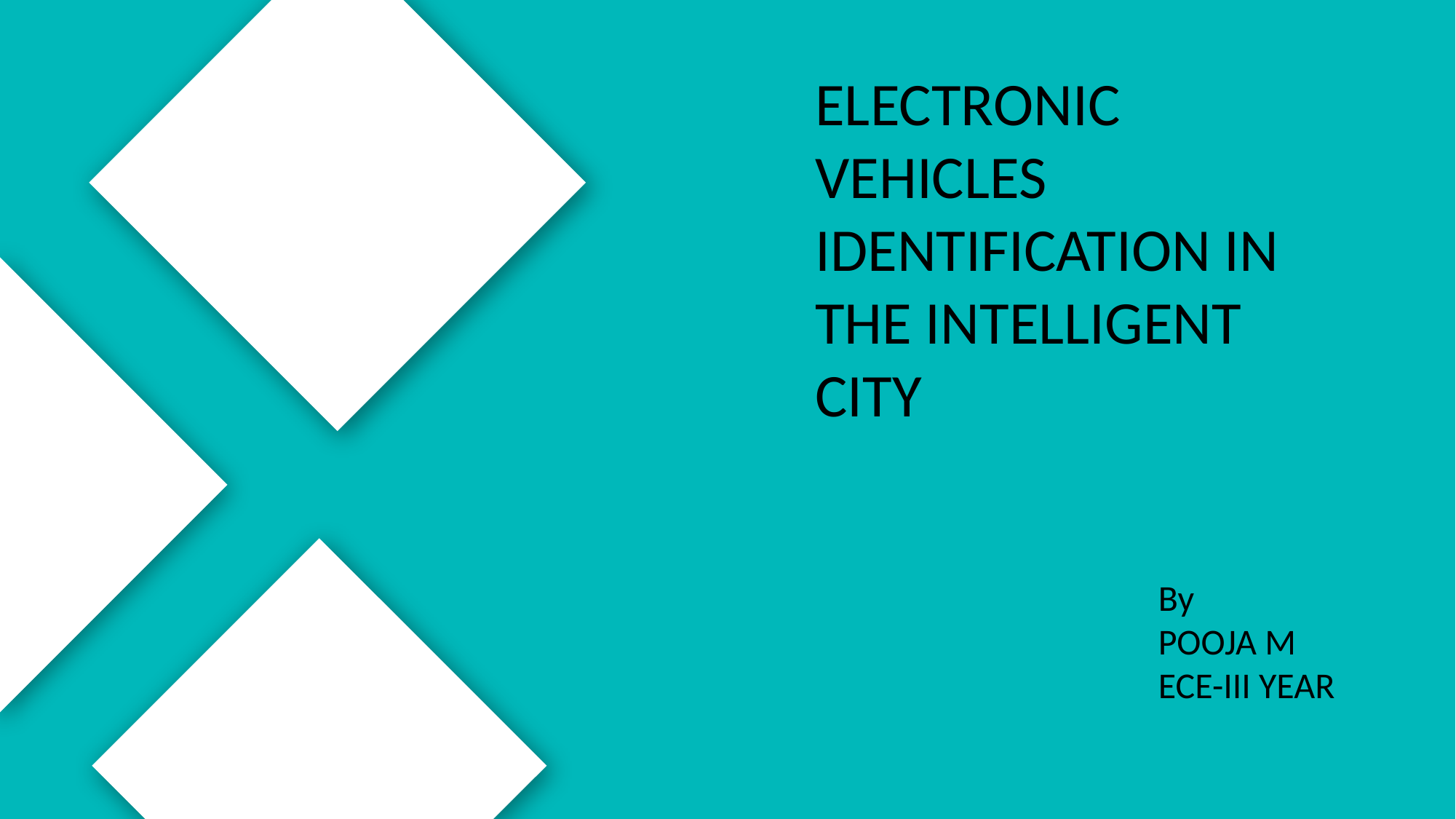

ELECTRONIC VEHICLES IDENTIFICATION IN THE INTELLIGENT CITY

By
POOJA M
ECE-III YEAR